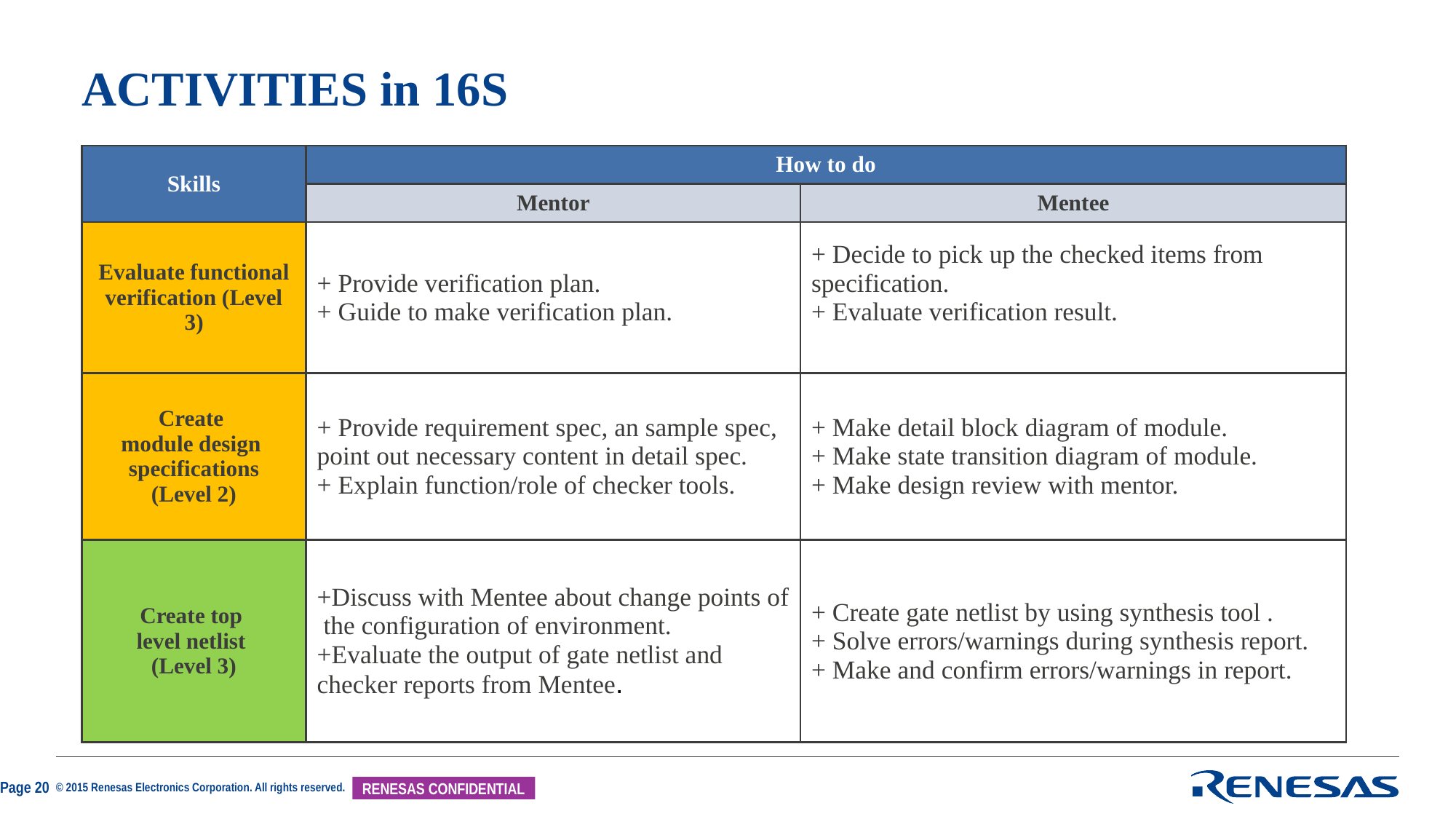

ACTIVITIES in 16S
| Skills | How to do |  |
| --- | --- | --- |
|  | Mentor | Mentee |
| Evaluate functional verification (Level 3) | + Provide verification plan. + Guide to make verification plan. | + Decide to pick up the checked items from specification. + Evaluate verification result. |
| Create module design specifications (Level 2) | + Provide requirement spec, an sample spec, point out necessary content in detail spec. + Explain function/role of checker tools. | + Make detail block diagram of module. + Make state transition diagram of module. + Make design review with mentor. |
| Create top level netlist (Level 3) | +Discuss with Mentee about change points of the configuration of environment. +Evaluate the output of gate netlist and checker reports from Mentee. | + Create gate netlist by using synthesis tool . + Solve errors/warnings during synthesis report. + Make and confirm errors/warnings in report. |
Page 20